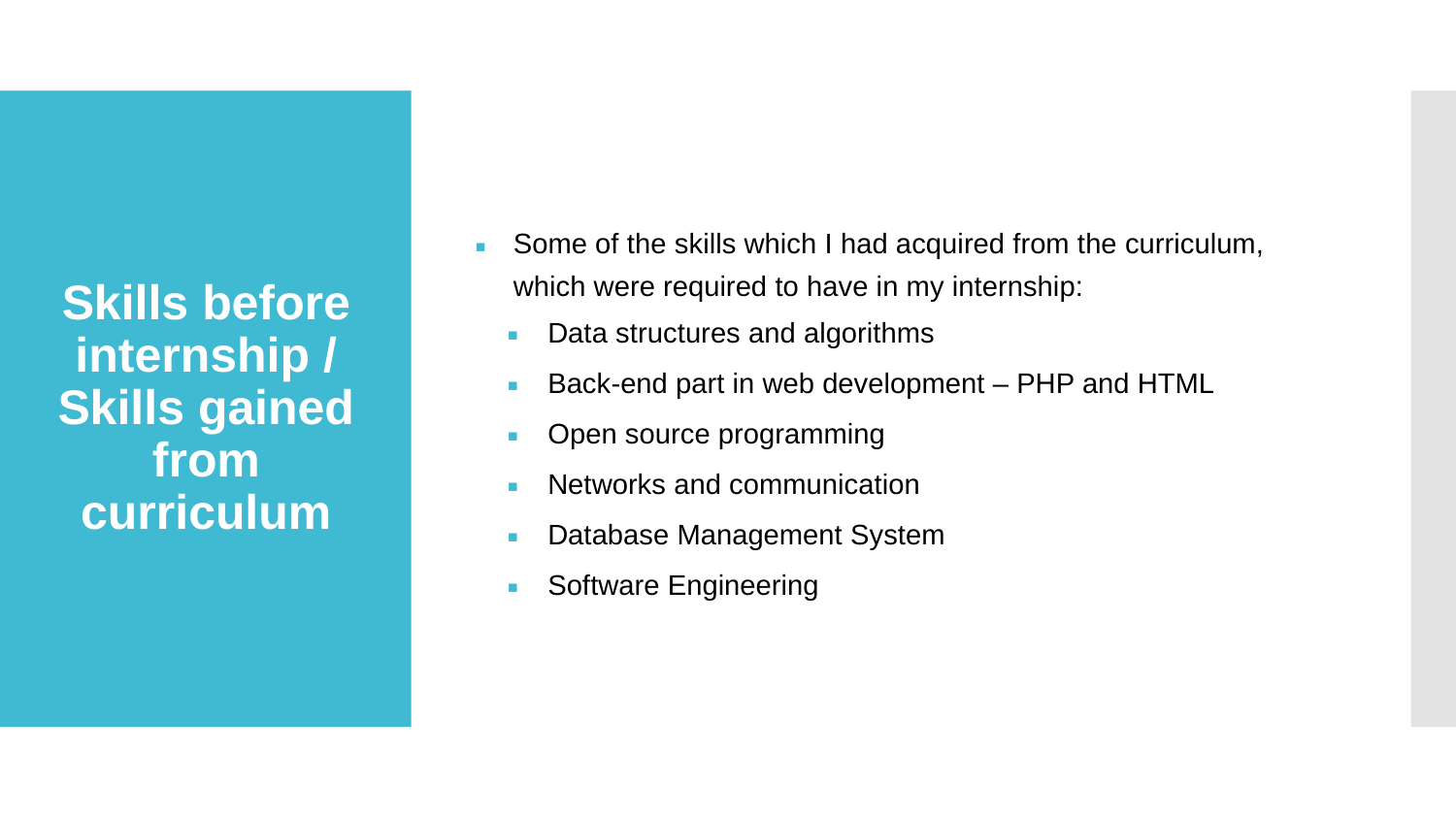

Some of the skills which I had acquired from the curriculum, which were required to have in my internship:
Data structures and algorithms
Back-end part in web development – PHP and HTML
Open source programming
Networks and communication
Database Management System
Software Engineering
# Skills before internship / Skills gained from curriculum